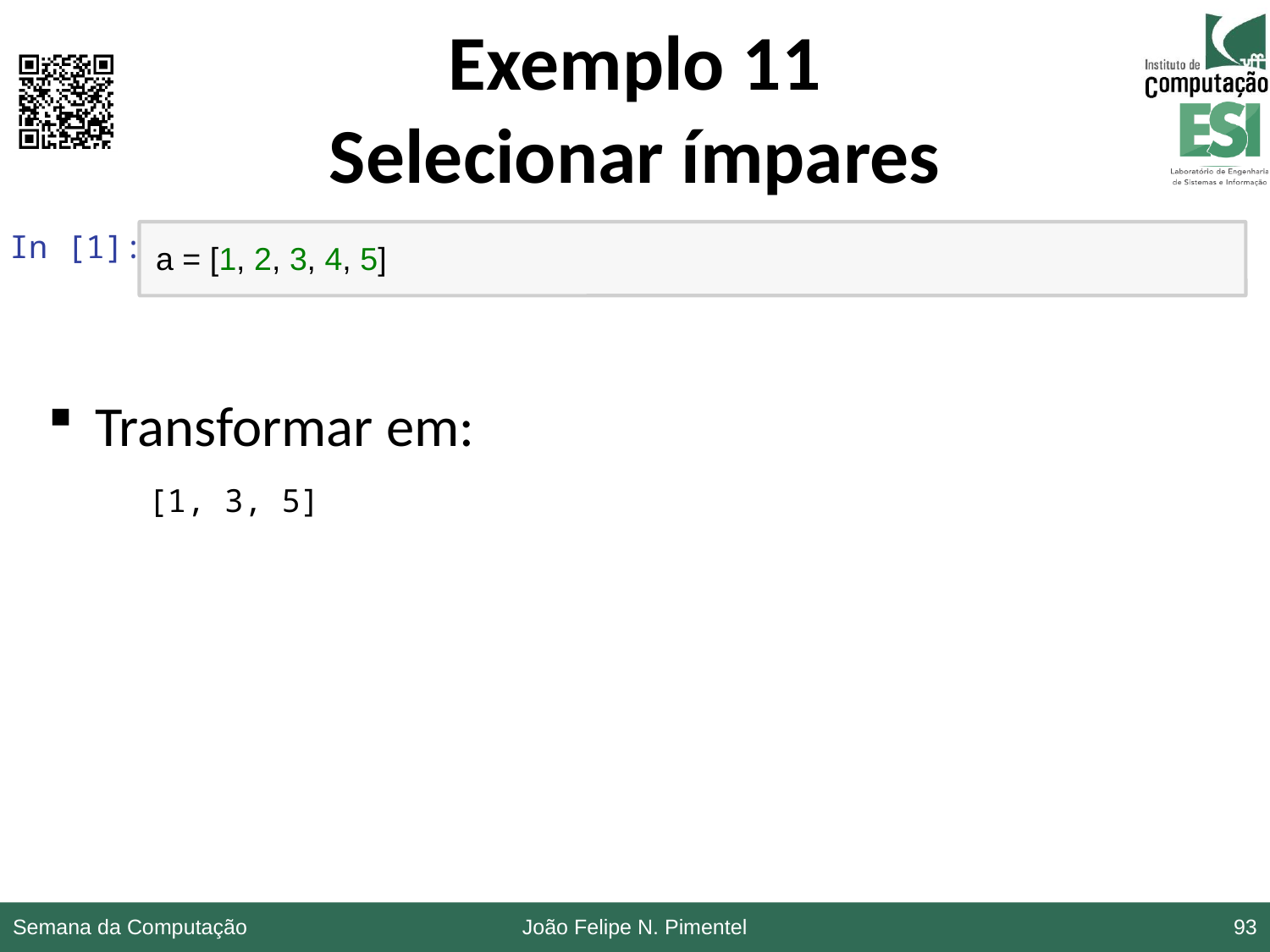

# Exemplo 11 Selecionar ímpares
In [1]:
a = [1, 2, 3, 4, 5]

Transformar em:
[1, 3, 5]
Semana da Computação
João Felipe N. Pimentel
93